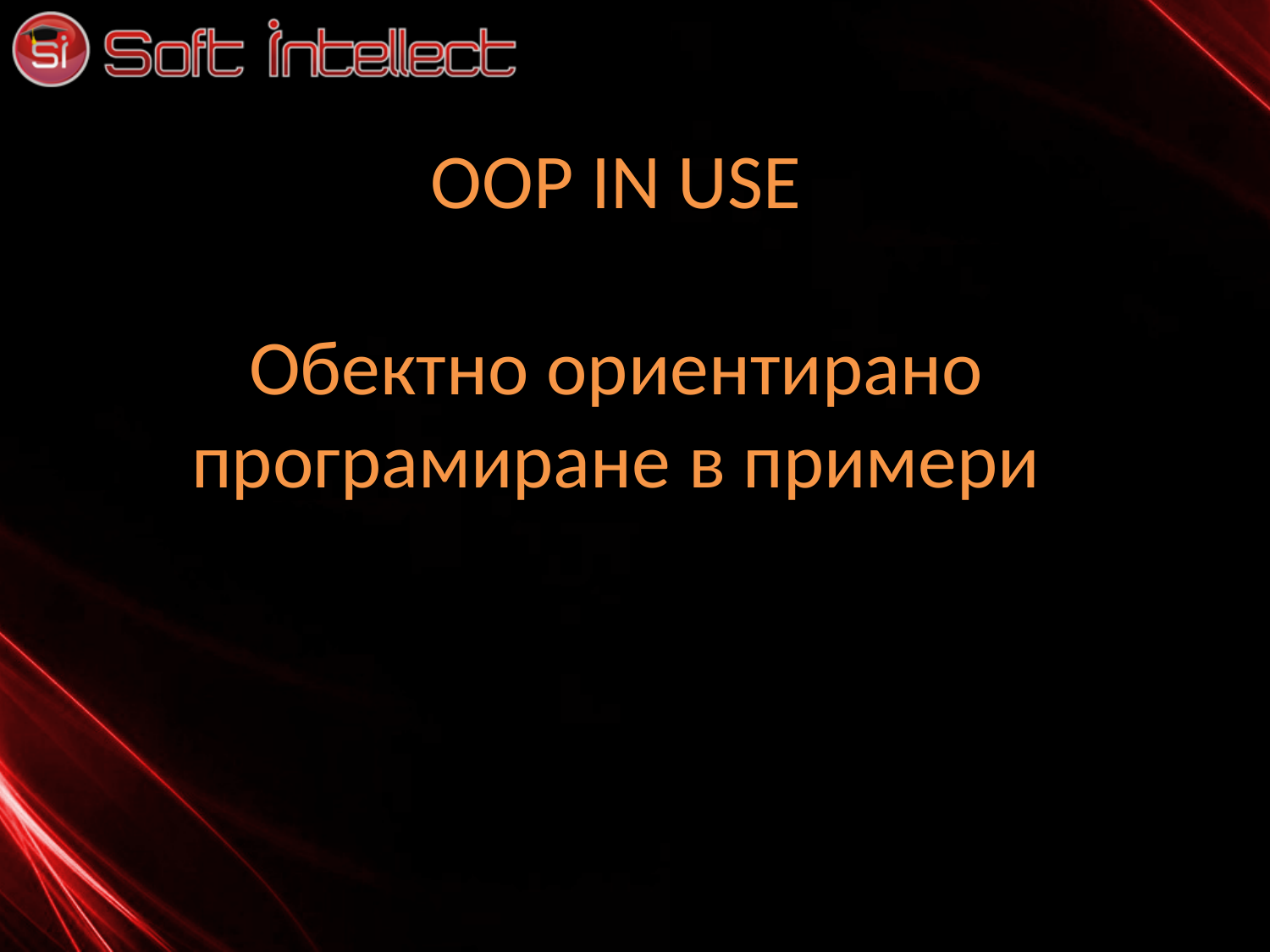

OOP IN USE

Обектно ориентирано програмиране в примери